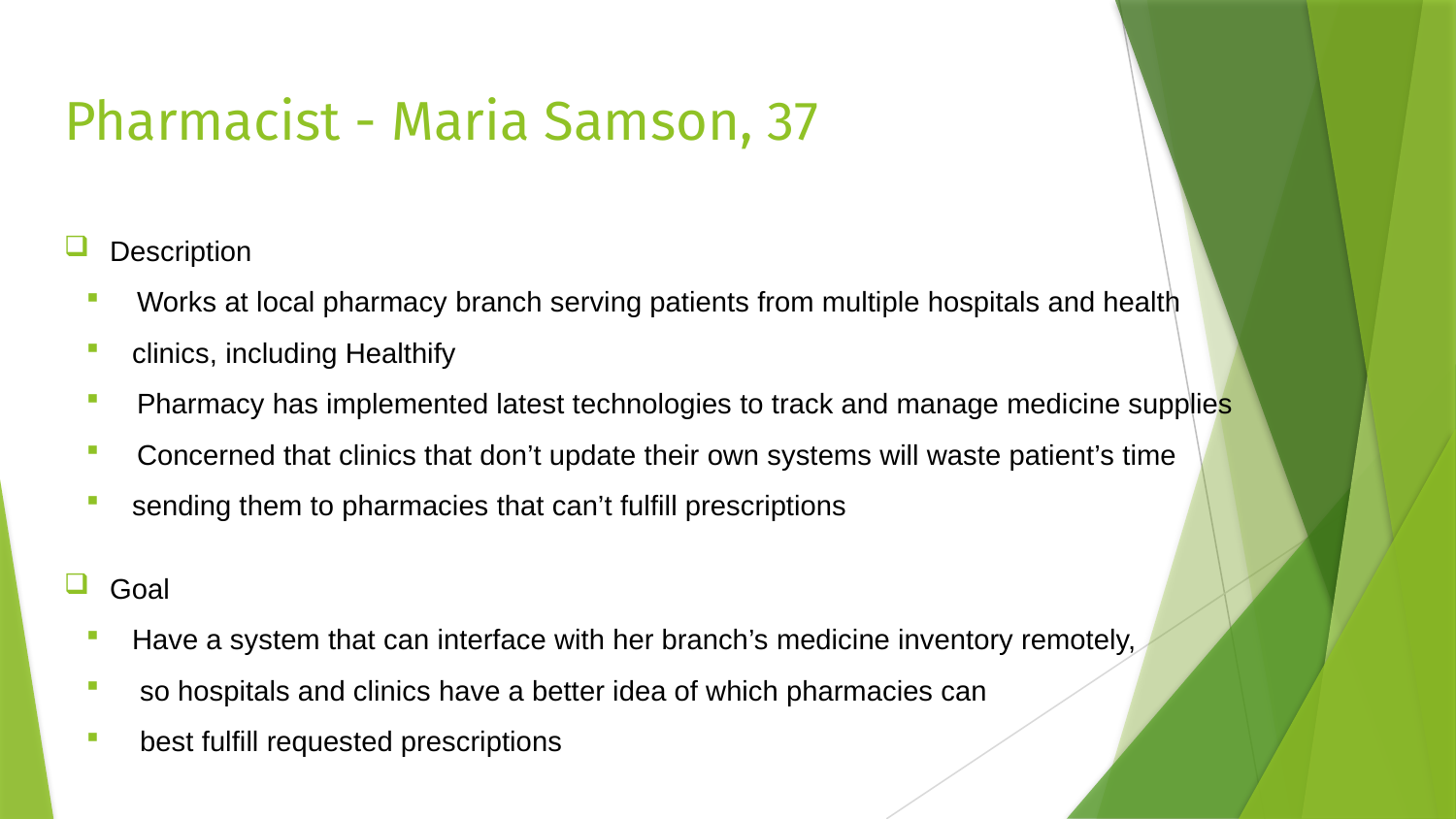

# Pharmacist - Maria Samson, 37
Description
Works at local pharmacy branch serving patients from multiple hospitals and health
clinics, including Healthify
Pharmacy has implemented latest technologies to track and manage medicine supplies
Concerned that clinics that don’t update their own systems will waste patient’s time
sending them to pharmacies that can’t fulfill prescriptions
Goal
Have a system that can interface with her branch’s medicine inventory remotely,
 so hospitals and clinics have a better idea of which pharmacies can
 best fulfill requested prescriptions